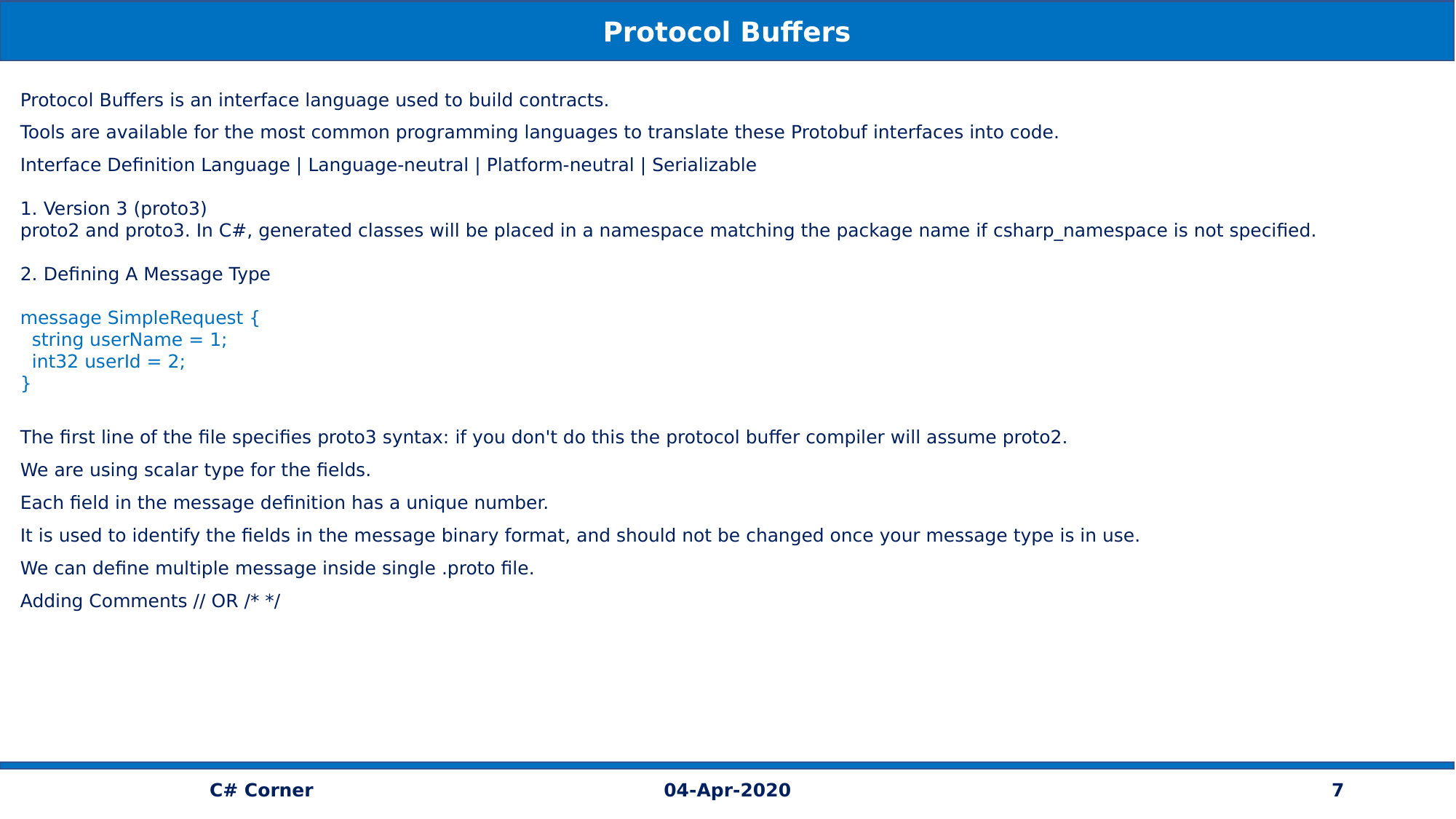

Protocol Buffers
Protocol Buffers is an interface language used to build contracts.
Tools are available for the most common programming languages to translate these Protobuf interfaces into code.
Interface Definition Language | Language-neutral | Platform-neutral | Serializable

1. Version 3 (proto3)
proto2 and proto3. In C#, generated classes will be placed in a namespace matching the package name if csharp_namespace is not specified.

2. Defining A Message Type

message SimpleRequest {
  string userName = 1;
  int32 userId = 2;
}

The first line of the file specifies proto3 syntax: if you don't do this the protocol buffer compiler will assume proto2.
We are using scalar type for the fields.
Each field in the message definition has a unique number.
It is used to identify the fields in the message binary format, and should not be changed once your message type is in use.
We can define multiple message inside single .proto file.
Adding Comments // OR /* */

04-Apr-2020
7
C# Corner